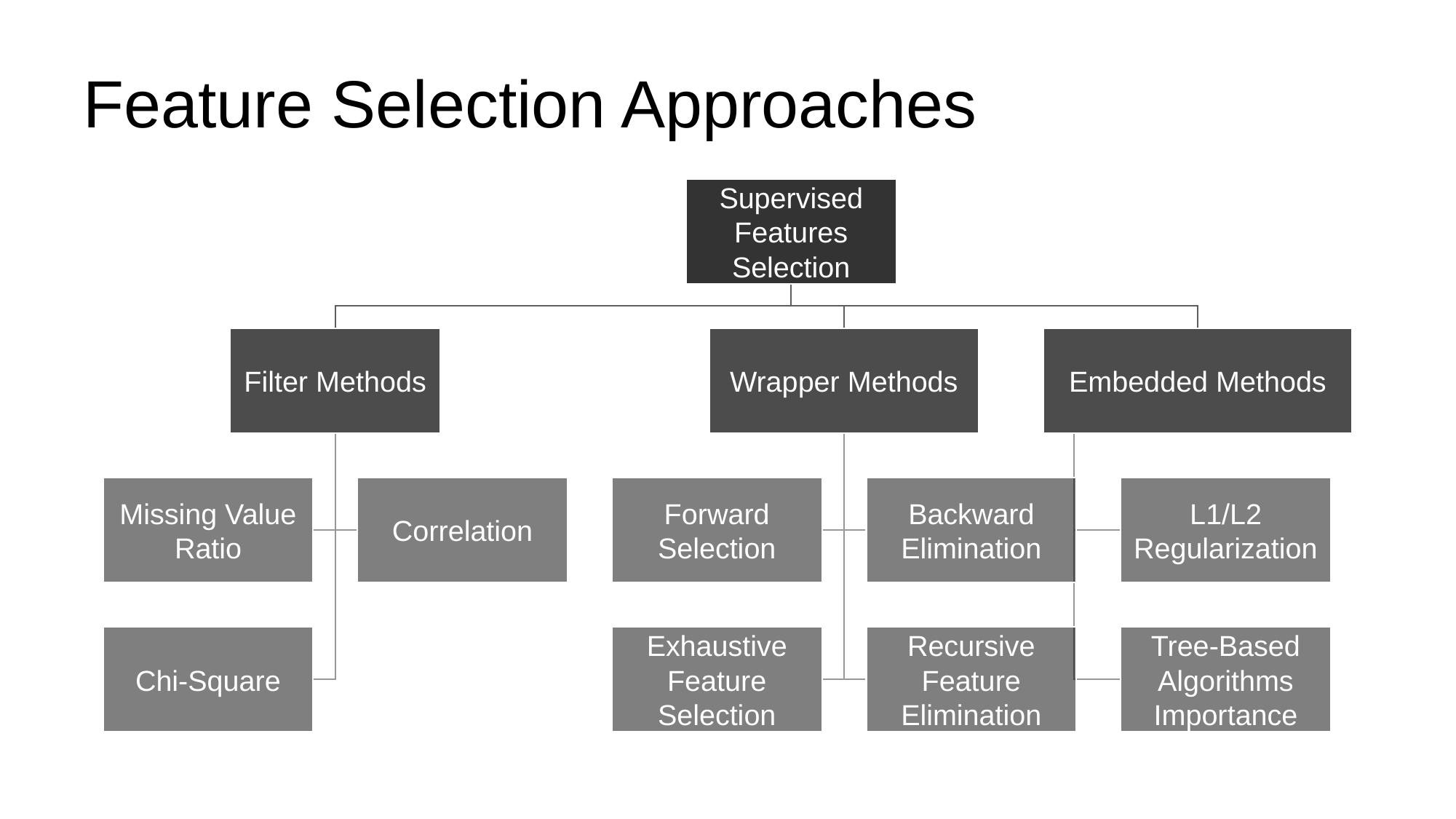

# Feature Selection Approaches
Supervised Features Selection
Filter Methods
Missing Value Ratio
Correlation
Chi-Square
Wrapper Methods
Forward Selection
Backward Elimination
Exhaustive Feature Selection
Recursive Feature Elimination
Embedded Methods
L1/L2 Regularization
Tree-Based Algorithms Importance